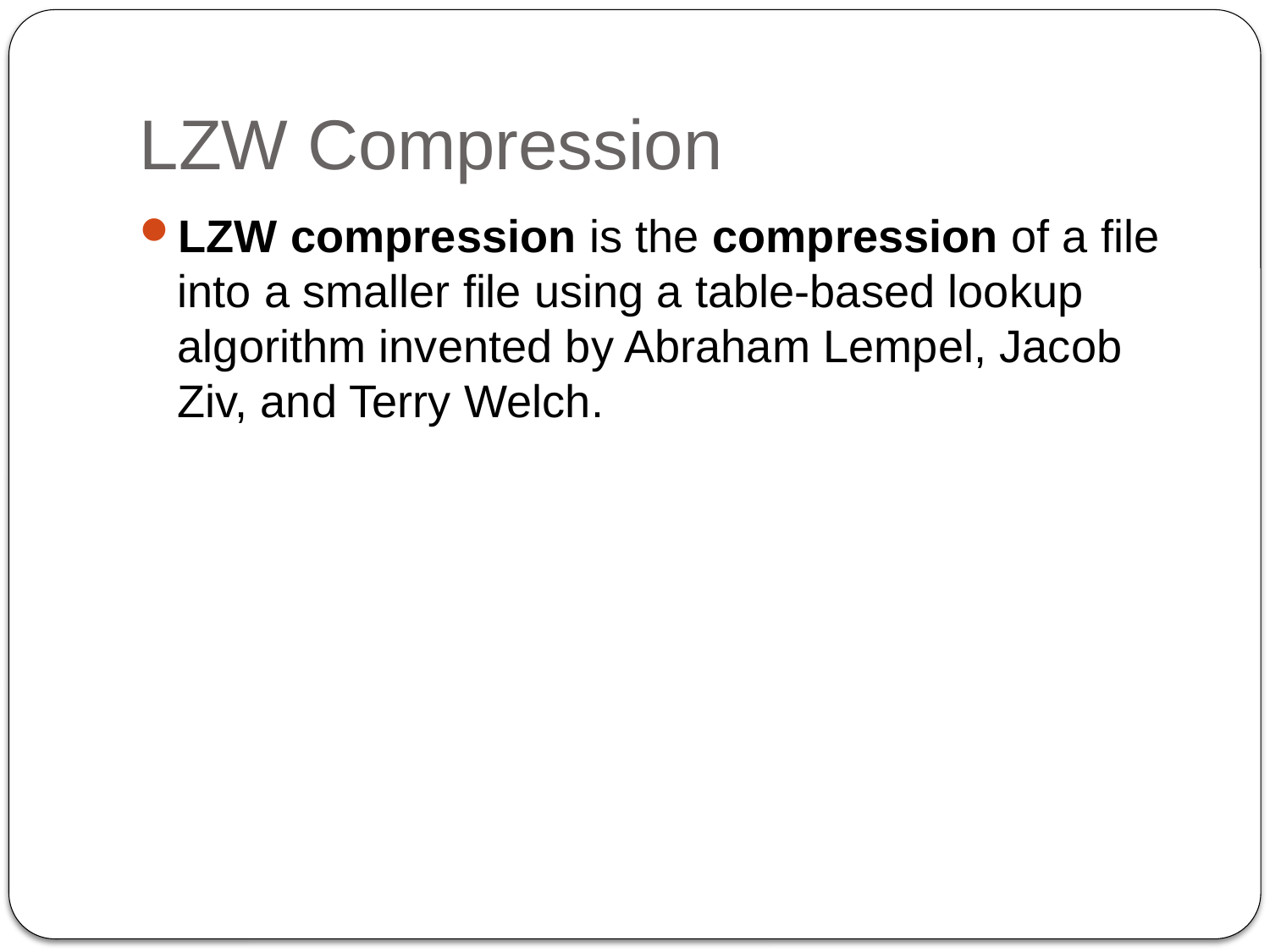

# LZW Compression
LZW compression is the compression of a file into a smaller file using a table-based lookup algorithm invented by Abraham Lempel, Jacob Ziv, and Terry Welch.